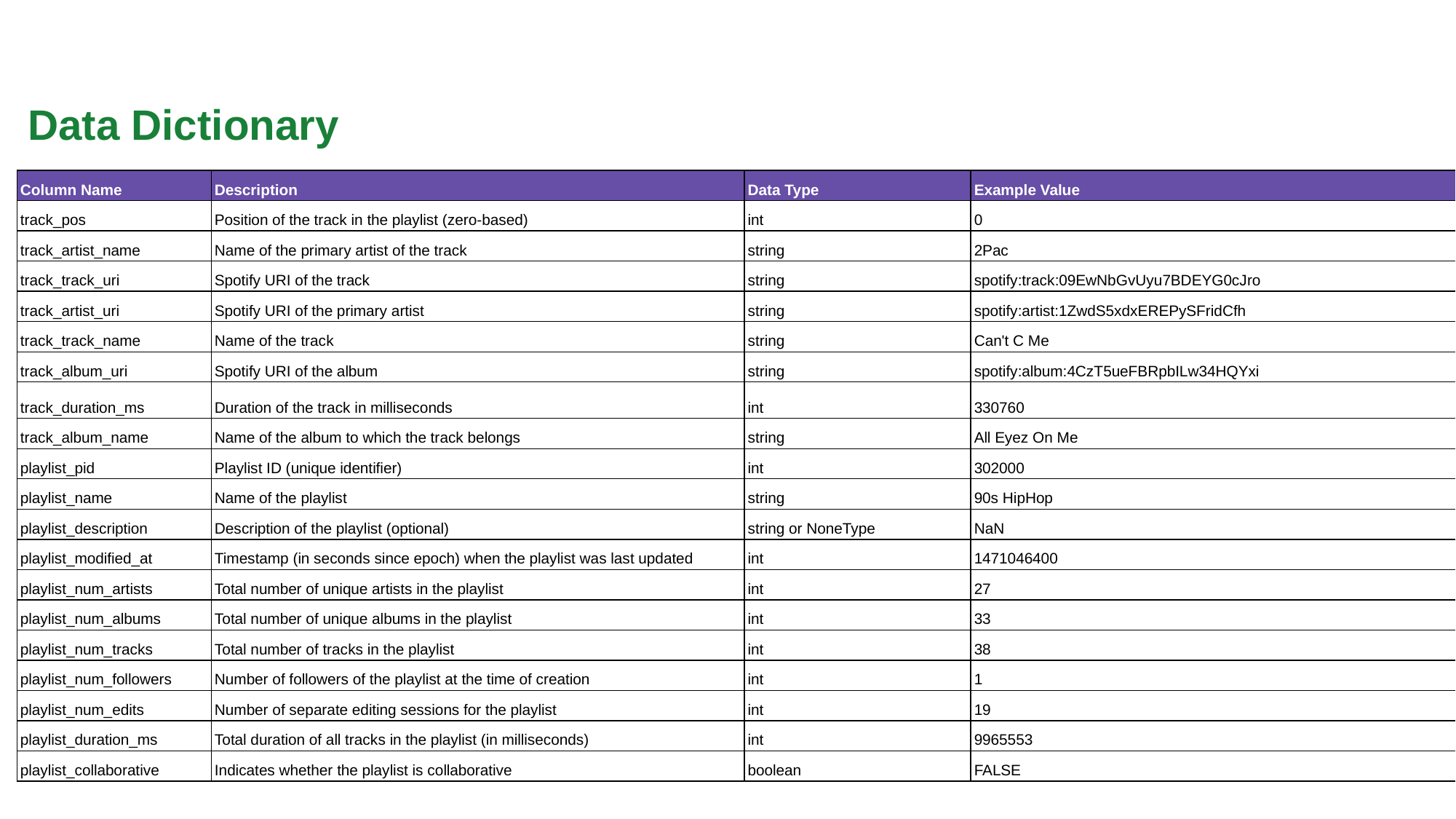

# Data Dictionary
| Column Name | Description | Data Type | Example Value |
| --- | --- | --- | --- |
| track\_pos | Position of the track in the playlist (zero-based) | int | 0 |
| track\_artist\_name | Name of the primary artist of the track | string | 2Pac |
| track\_track\_uri | Spotify URI of the track | string | spotify:track:09EwNbGvUyu7BDEYG0cJro |
| track\_artist\_uri | Spotify URI of the primary artist | string | spotify:artist:1ZwdS5xdxEREPySFridCfh |
| track\_track\_name | Name of the track | string | Can't C Me |
| track\_album\_uri | Spotify URI of the album | string | spotify:album:4CzT5ueFBRpbILw34HQYxi |
| track\_duration\_ms | Duration of the track in milliseconds | int | 330760 |
| track\_album\_name | Name of the album to which the track belongs | string | All Eyez On Me |
| playlist\_pid | Playlist ID (unique identifier) | int | 302000 |
| playlist\_name | Name of the playlist | string | 90s HipHop |
| playlist\_description | Description of the playlist (optional) | string or NoneType | NaN |
| playlist\_modified\_at | Timestamp (in seconds since epoch) when the playlist was last updated | int | 1471046400 |
| playlist\_num\_artists | Total number of unique artists in the playlist | int | 27 |
| playlist\_num\_albums | Total number of unique albums in the playlist | int | 33 |
| playlist\_num\_tracks | Total number of tracks in the playlist | int | 38 |
| playlist\_num\_followers | Number of followers of the playlist at the time of creation | int | 1 |
| playlist\_num\_edits | Number of separate editing sessions for the playlist | int | 19 |
| playlist\_duration\_ms | Total duration of all tracks in the playlist (in milliseconds) | int | 9965553 |
| playlist\_collaborative | Indicates whether the playlist is collaborative | boolean | FALSE |